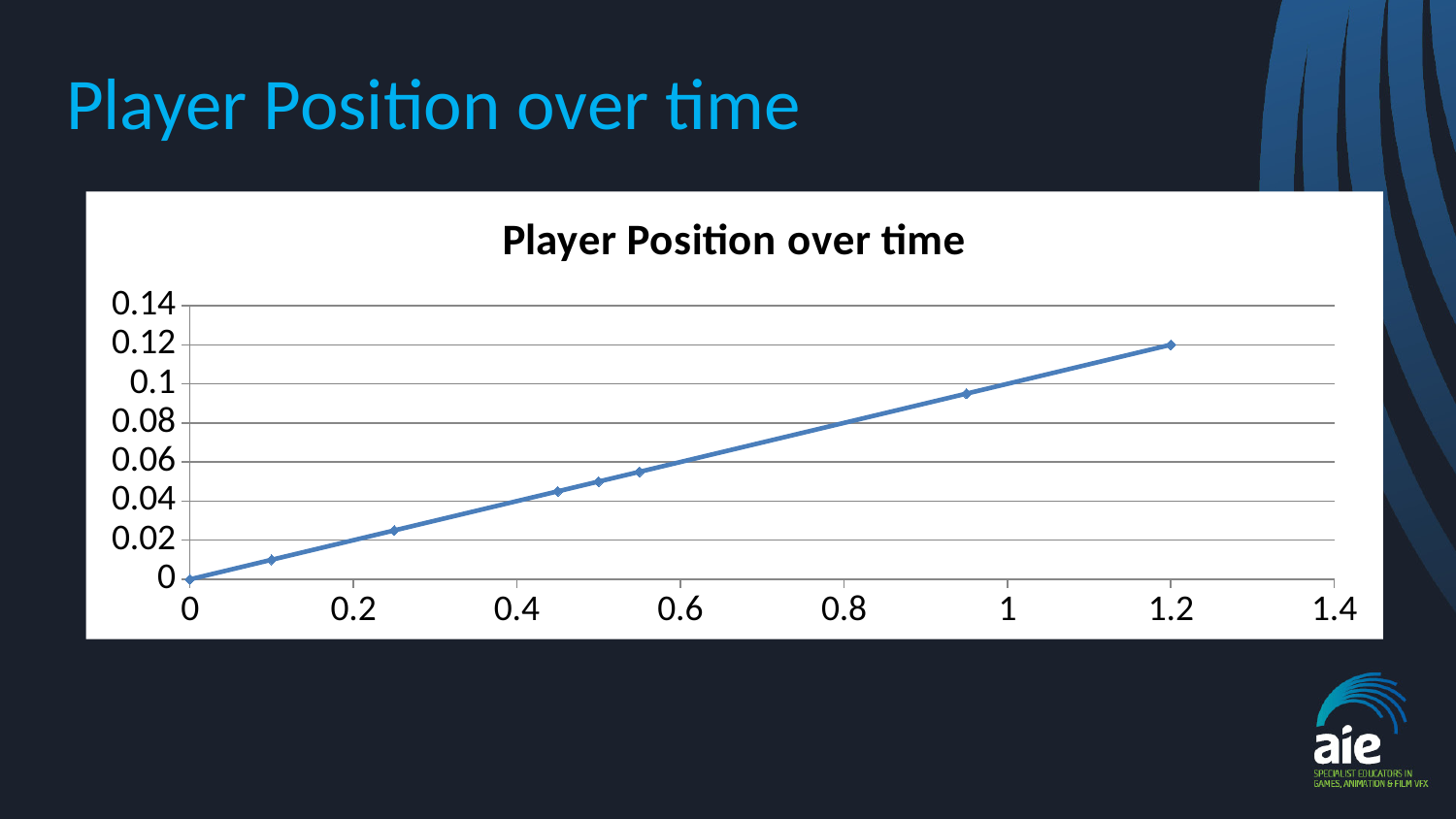

# Player Position over time

### Chart:

| Category | Player Position over time |
|---|---|